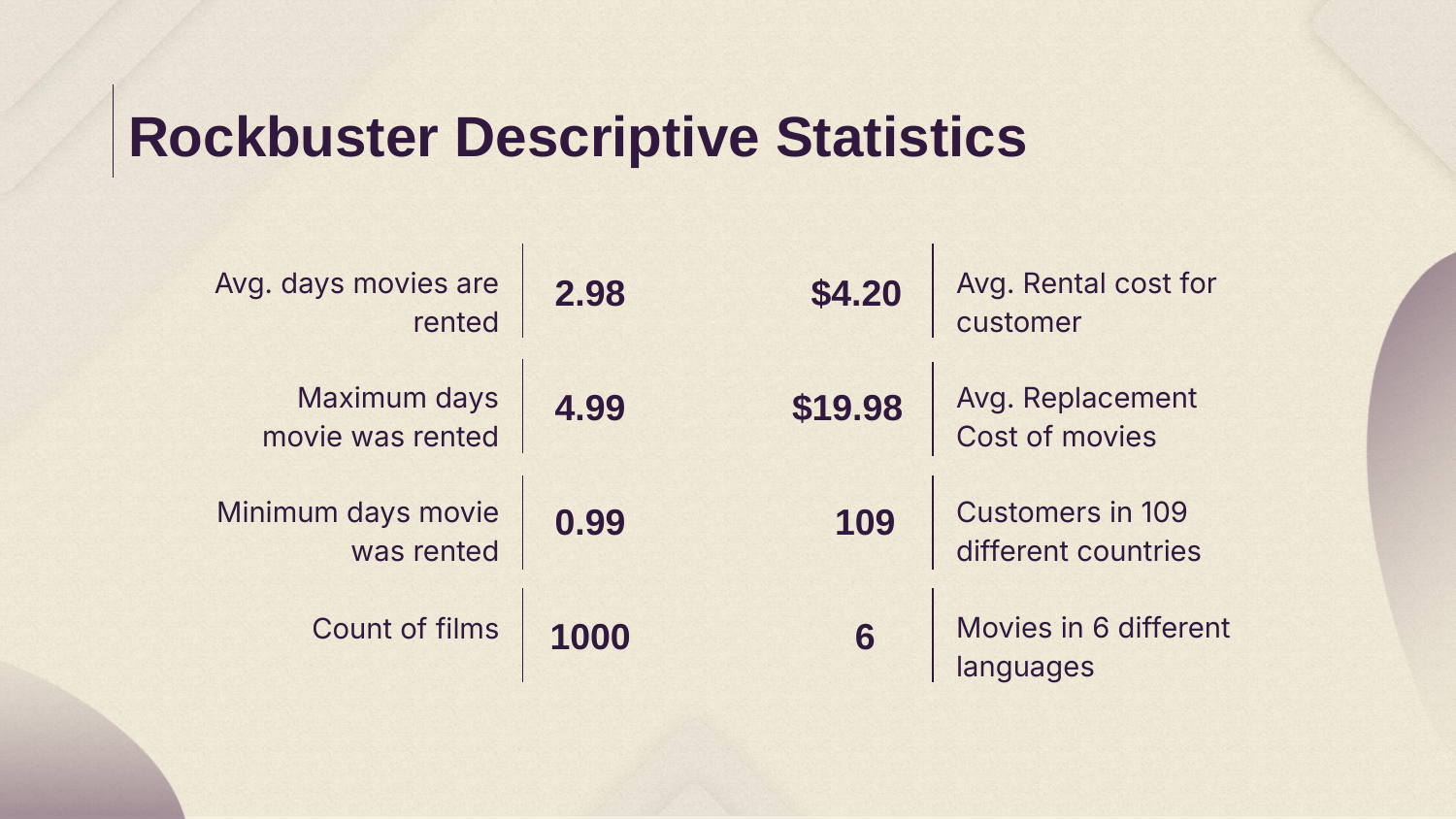

# Rockbuster Descriptive Statistics
Avg. days movies are rented
2.98
$4.20
Avg. Rental cost for customer
Maximum days movie was rented
4.99
$19.98
Avg. Replacement Cost of movies
Minimum days movie was rented

0.99
109
Customers in 109 different countries
1000
6
Movies in 6 different languages
Count of films